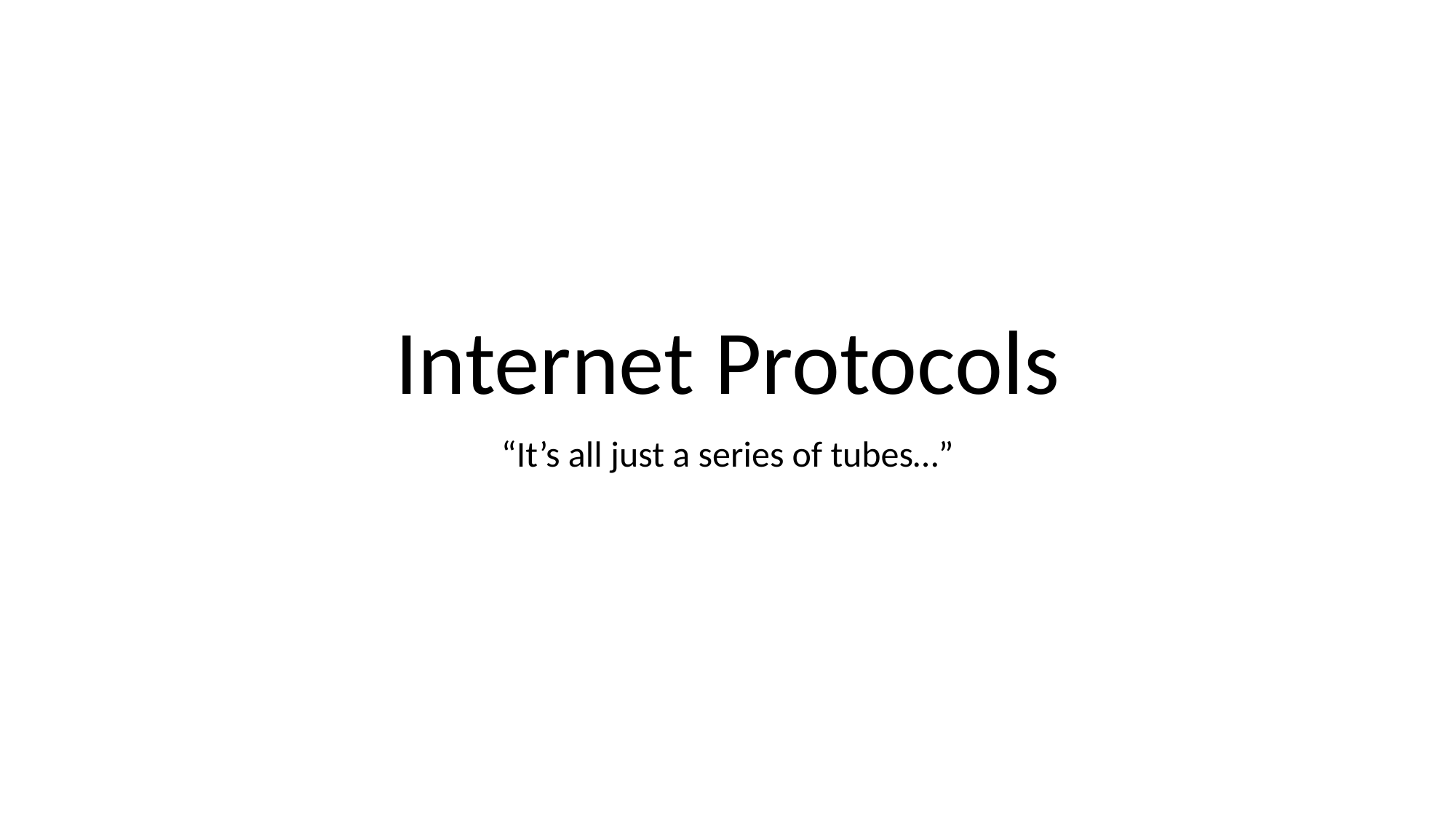

# Internet Protocols
“It’s all just a series of tubes…”